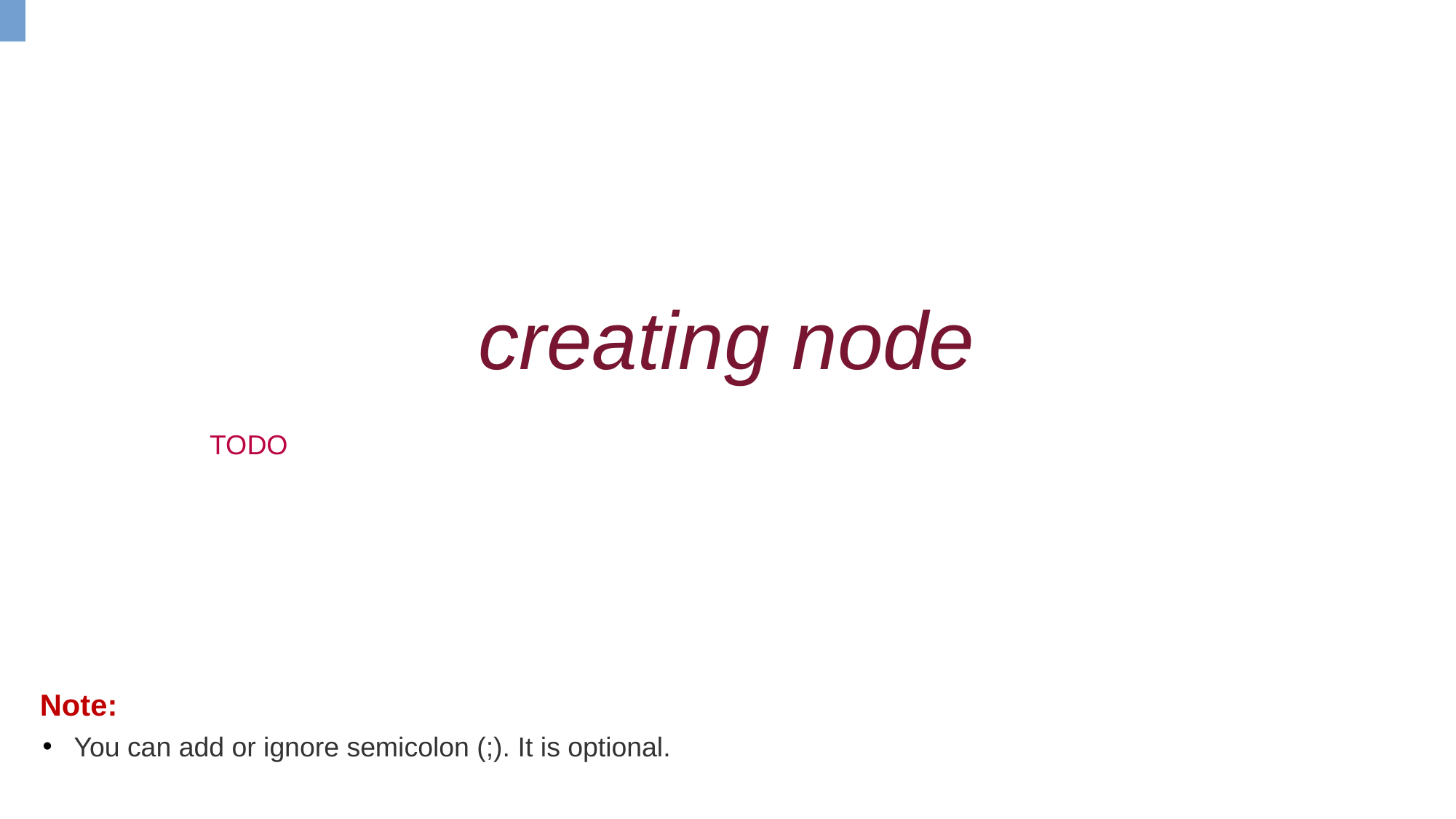

creating node
TODO
Note:

You can add or ignore semicolon (;). It is optional.